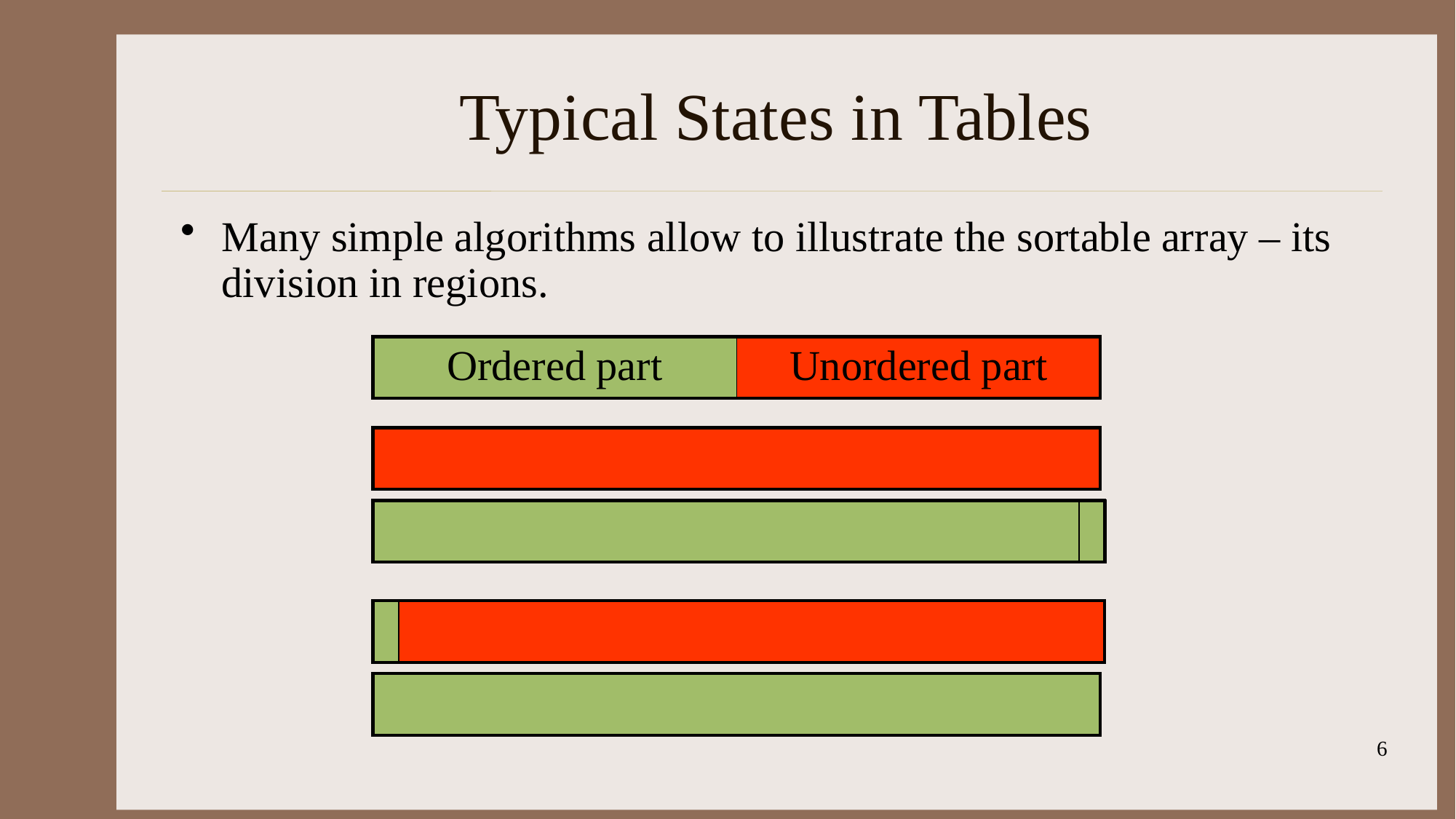

# Typical States in Tables
Many simple algorithms allow to illustrate the sortable array – its division in regions.
| Ordered part | Unordered part |
| --- | --- |
|  |
| --- |
|  |  |
| --- | --- |
|  |  |
| --- | --- |
|  |
| --- |
6